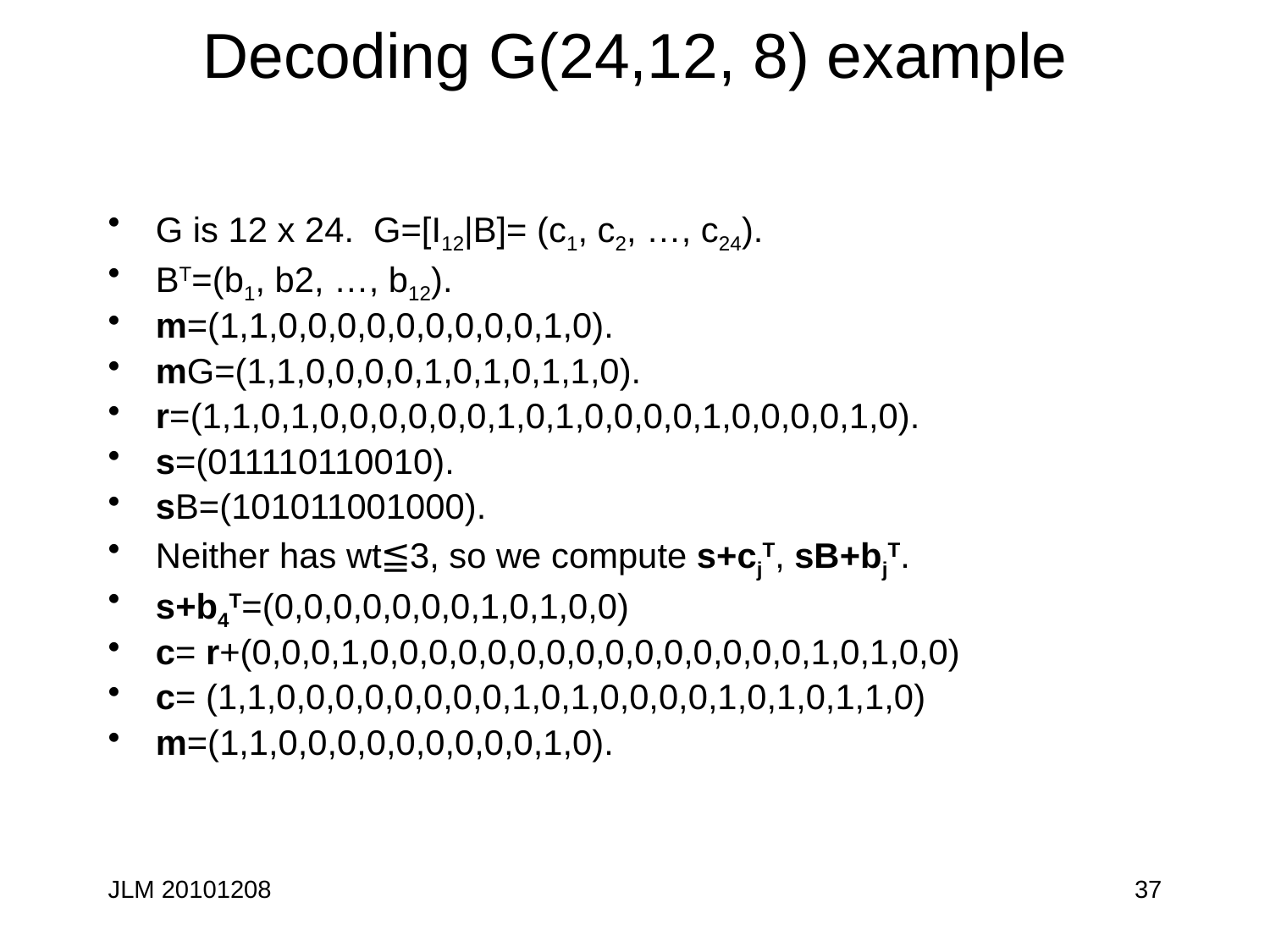

# Decoding G(24,12, 8) example
G is 12 x 24.  G=[I12|B]= (c1, c2, …, c24).
BT=(b1, b2, …, b12).
m=(1,1,0,0,0,0,0,0,0,0,0,1,0).
mG=(1,1,0,0,0,0,1,0,1,0,1,1,0).
r=(1,1,0,1,0,0,0,0,0,0,1,0,1,0,0,0,0,1,0,0,0,0,1,0).
s=(011110110010).
sB=(101011001000).
Neither has wt≦3, so we compute s+cjT, sB+bjT.
s+b4T=(0,0,0,0,0,0,0,1,0,1,0,0)
c= r+(0,0,0,1,0,0,0,0,0,0,0,0,0,0,0,0,0,0,0,1,0,1,0,0)
c= (1,1,0,0,0,0,0,0,0,0,1,0,1,0,0,0,0,1,0,1,0,1,1,0)
m=(1,1,0,0,0,0,0,0,0,0,0,1,0).

JLM 20101208
37